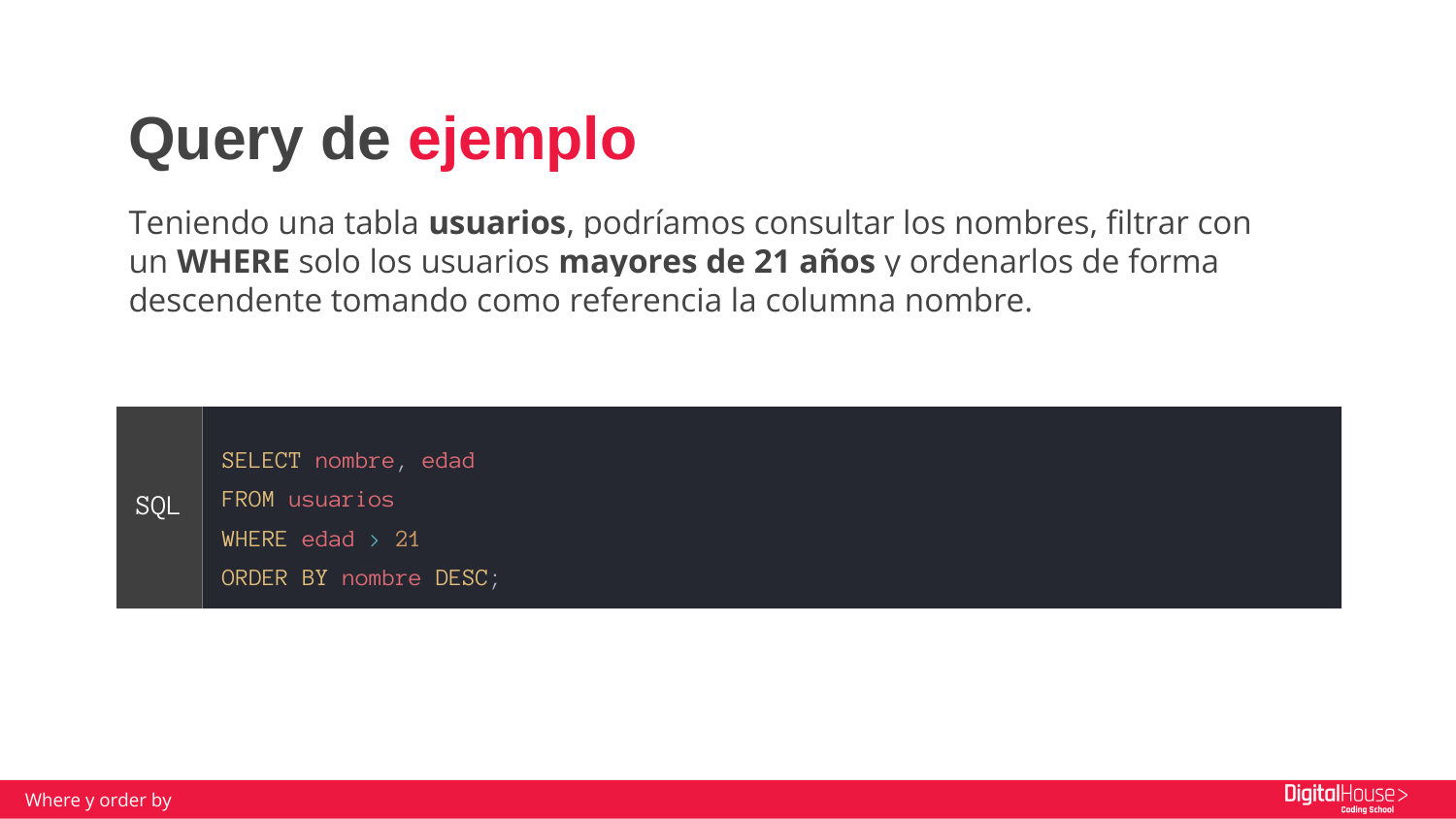

Query de ejemplo
Teniendo una tabla usuarios, podríamos consultar los nombres, filtrar con un WHERE solo los usuarios mayores de 21 años y ordenarlos de forma descendente tomando como referencia la columna nombre.
SELECT nombre, edad
FROM usuarios
WHERE edad > 21
ORDER BY nombre DESC;
SQL